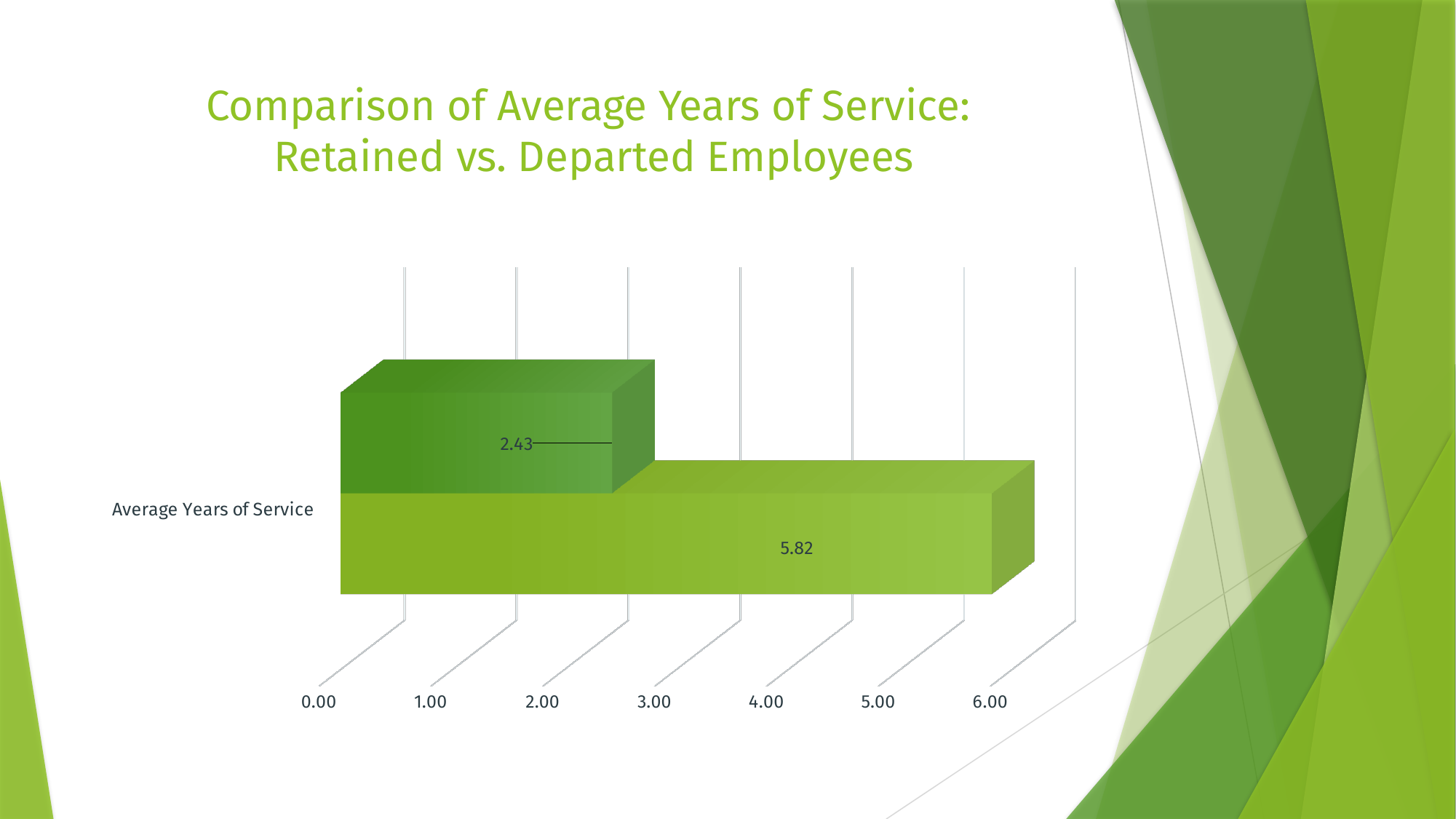

# Comparison of Average Years of Service: Retained vs. Departed Employees

[unsupported chart]